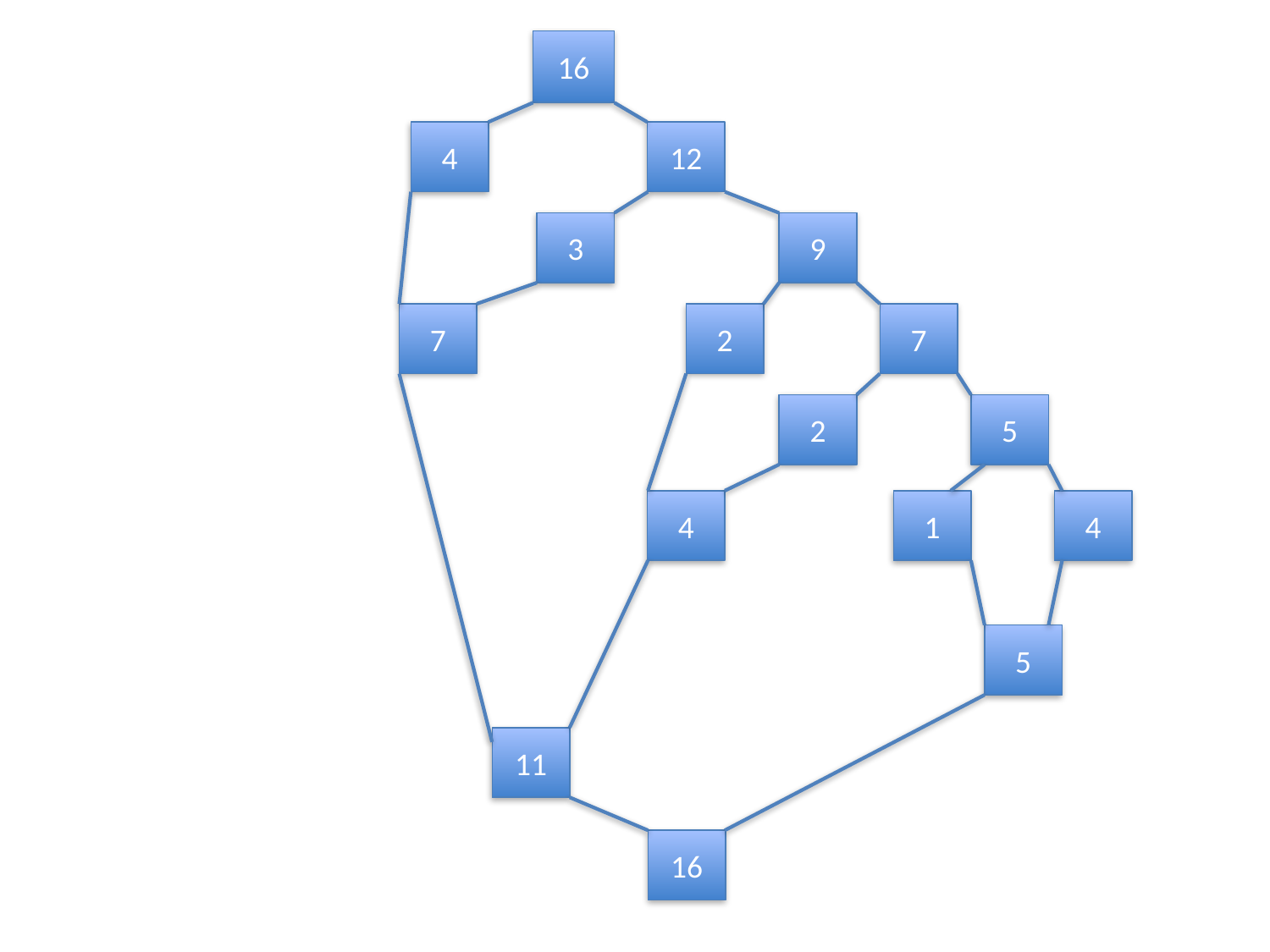

16
4
12
3
9
7
2
7
2
5
4
1
4
5
11
16